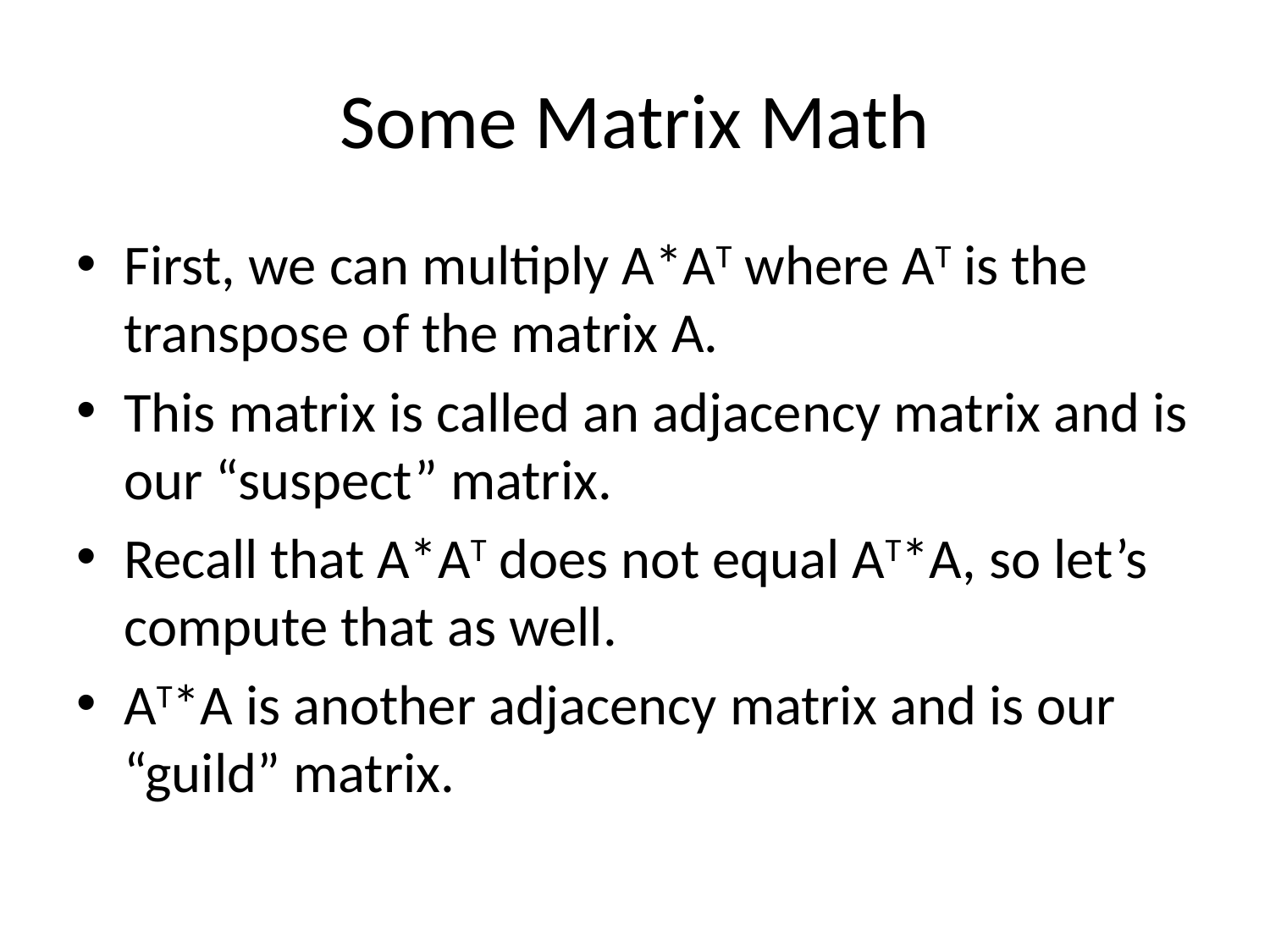

# Some Matrix Math
First, we can multiply A*AT where AT is the transpose of the matrix A.
This matrix is called an adjacency matrix and is our “suspect” matrix.
Recall that A*AT does not equal AT*A, so let’s compute that as well.
AT*A is another adjacency matrix and is our “guild” matrix.